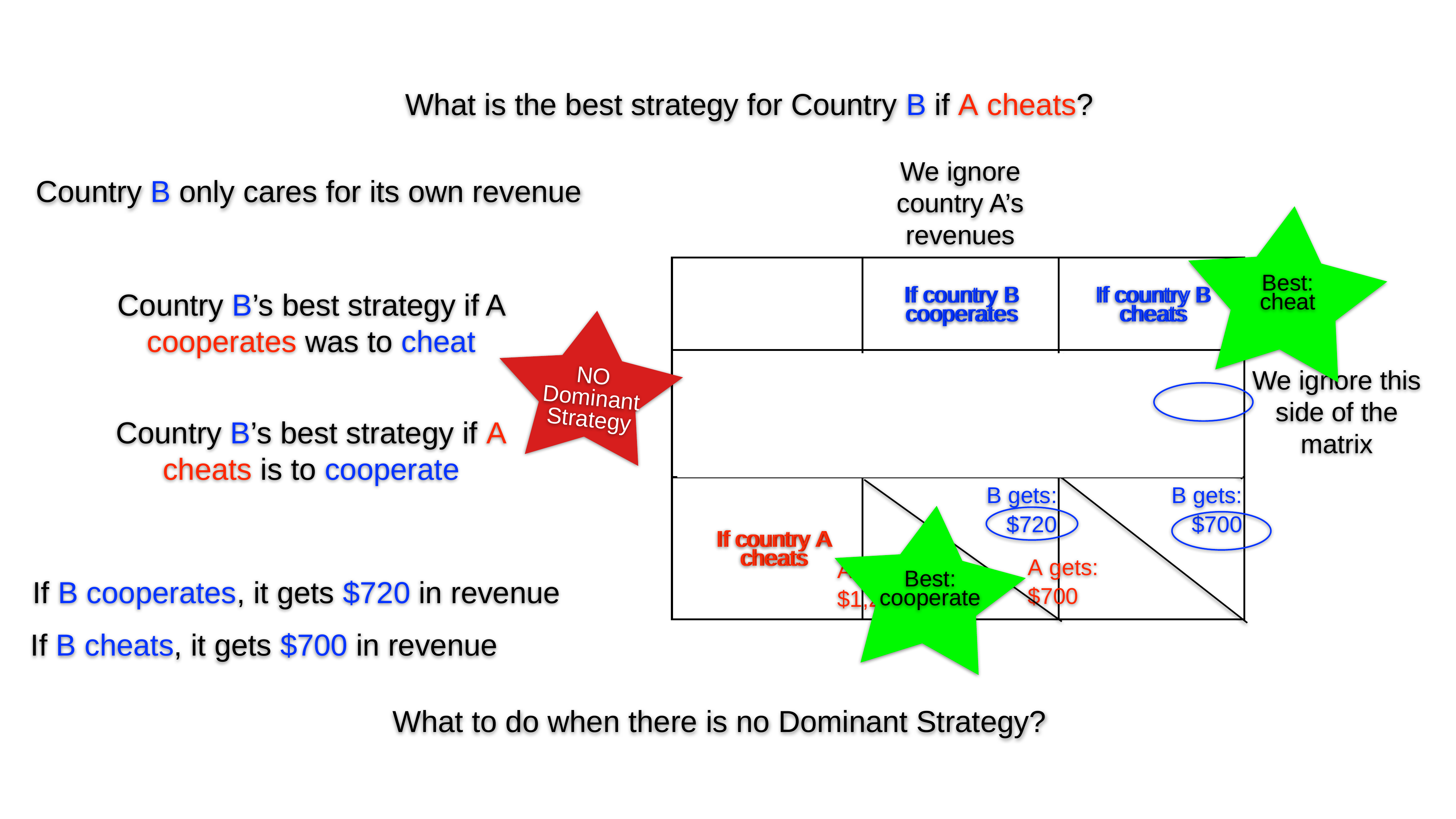

What is the best strategy for Country B if A cheats?
We ignore country A’s revenues
Country B only cares for its own revenue

Best: cheat
|  |  |  |
| --- | --- | --- |
|  |  |  |
|  |  |  |
Country B’s best strategy if A cooperates was to cheat
If country B cooperates
If country B cheats
If country B cheats
If country B cooperates

NO Dominant Strategy

B gets:
$960
B gets:
$1,260
We ignore this side of the matrix

If country A cooperates
If country A cooperates

Country B’s best strategy if A cheats is to cooperate
A gets:
$720
A gets:
$960
B gets:
$720
B gets:
$700

Best: cooperate

If country A cheats
If country A cheats
A gets:
$700
A gets:
$1,260
If B cooperates, it gets $720 in revenue
If B cheats, it gets $700 in revenue
What to do when there is no Dominant Strategy?